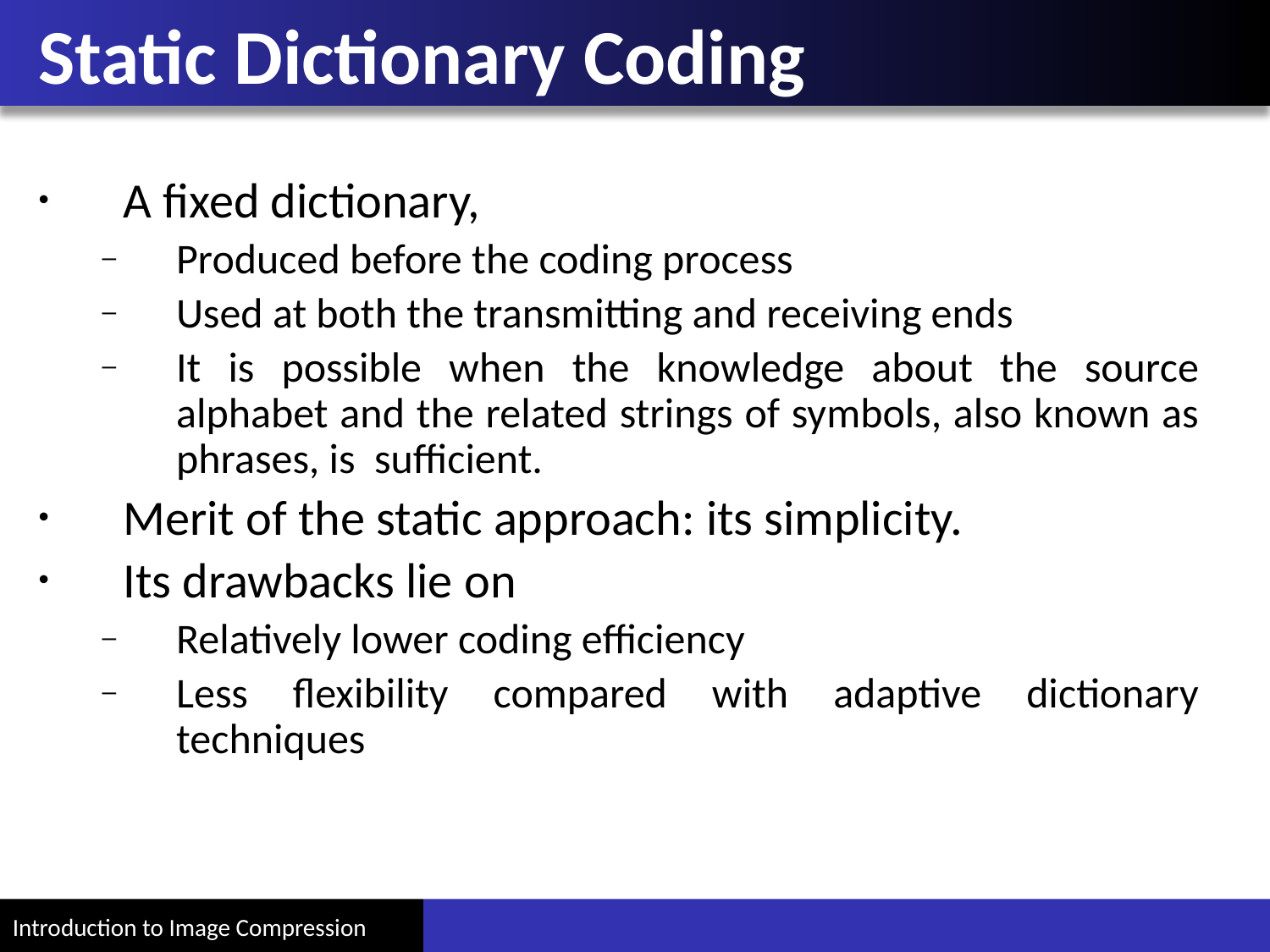

# Static Dictionary Coding
A fixed dictionary,
Produced before the coding process
Used at both the transmitting and receiving ends
It is possible when the knowledge about the source alphabet and the related strings of symbols, also known as phrases, is  sufficient.
Merit of the static approach: its simplicity.
Its drawbacks lie on
Relatively lower coding efficiency
Less flexibility compared with adaptive dictionary techniques